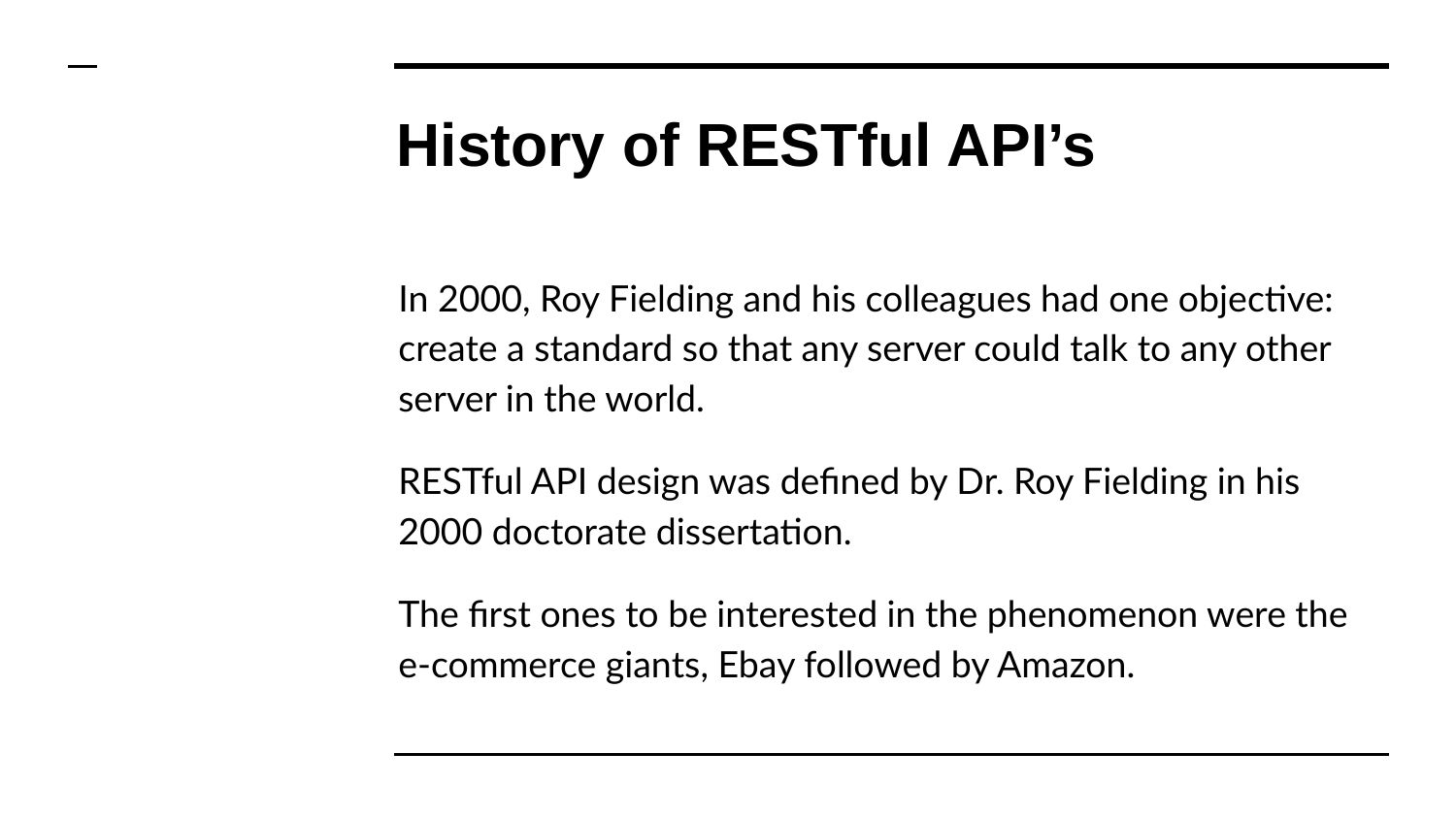

# History of RESTful API’s
In 2000, Roy Fielding and his colleagues had one objective: create a standard so that any server could talk to any other server in the world.
RESTful API design was defined by Dr. Roy Fielding in his 2000 doctorate dissertation.
The first ones to be interested in the phenomenon were the e-commerce giants, Ebay followed by Amazon.